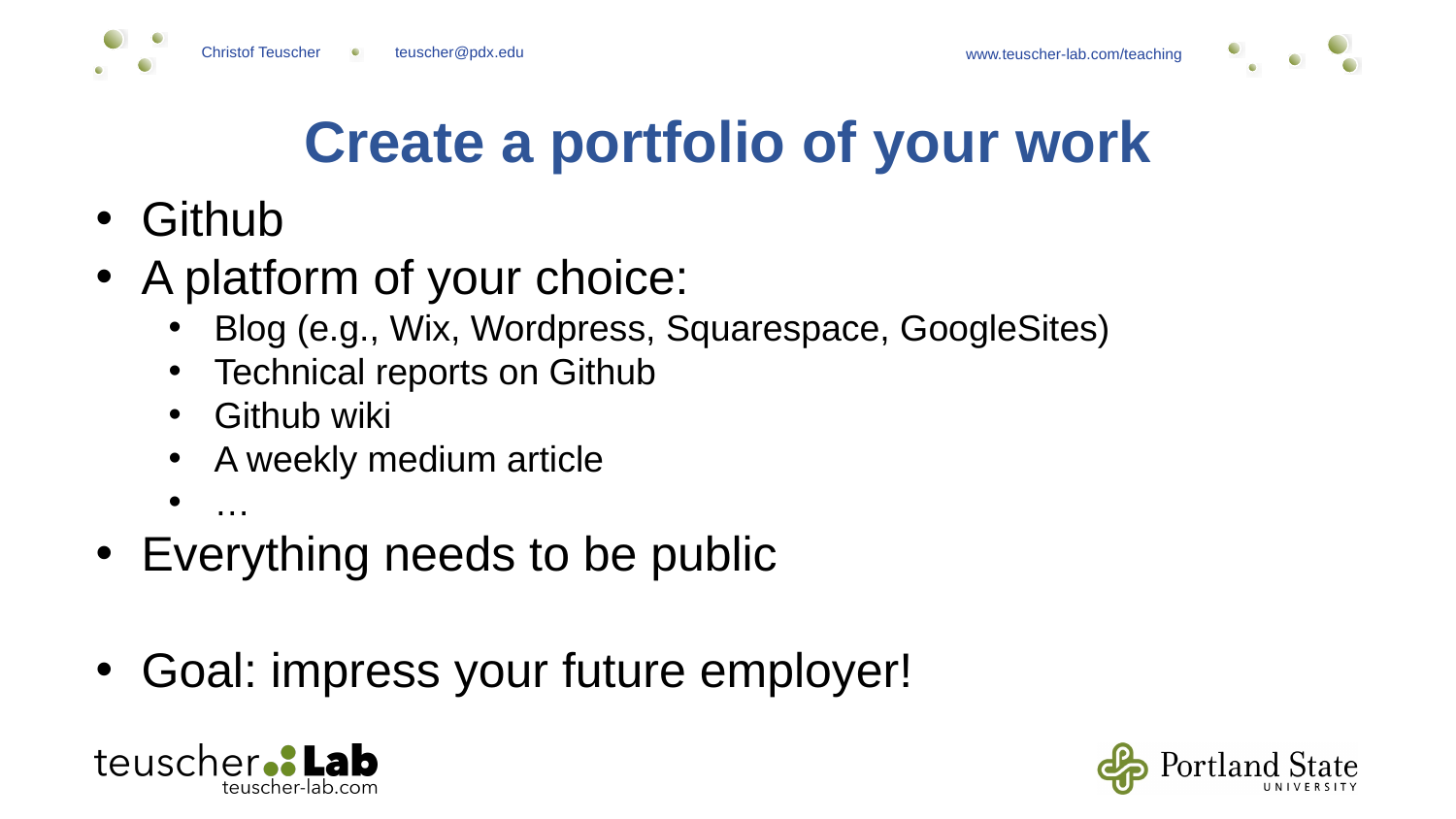

Create a portfolio of your work
Github
A platform of your choice:
Blog (e.g., Wix, Wordpress, Squarespace, GoogleSites)
Technical reports on Github
Github wiki
A weekly medium article
…
Everything needs to be public

Goal: impress your future employer!